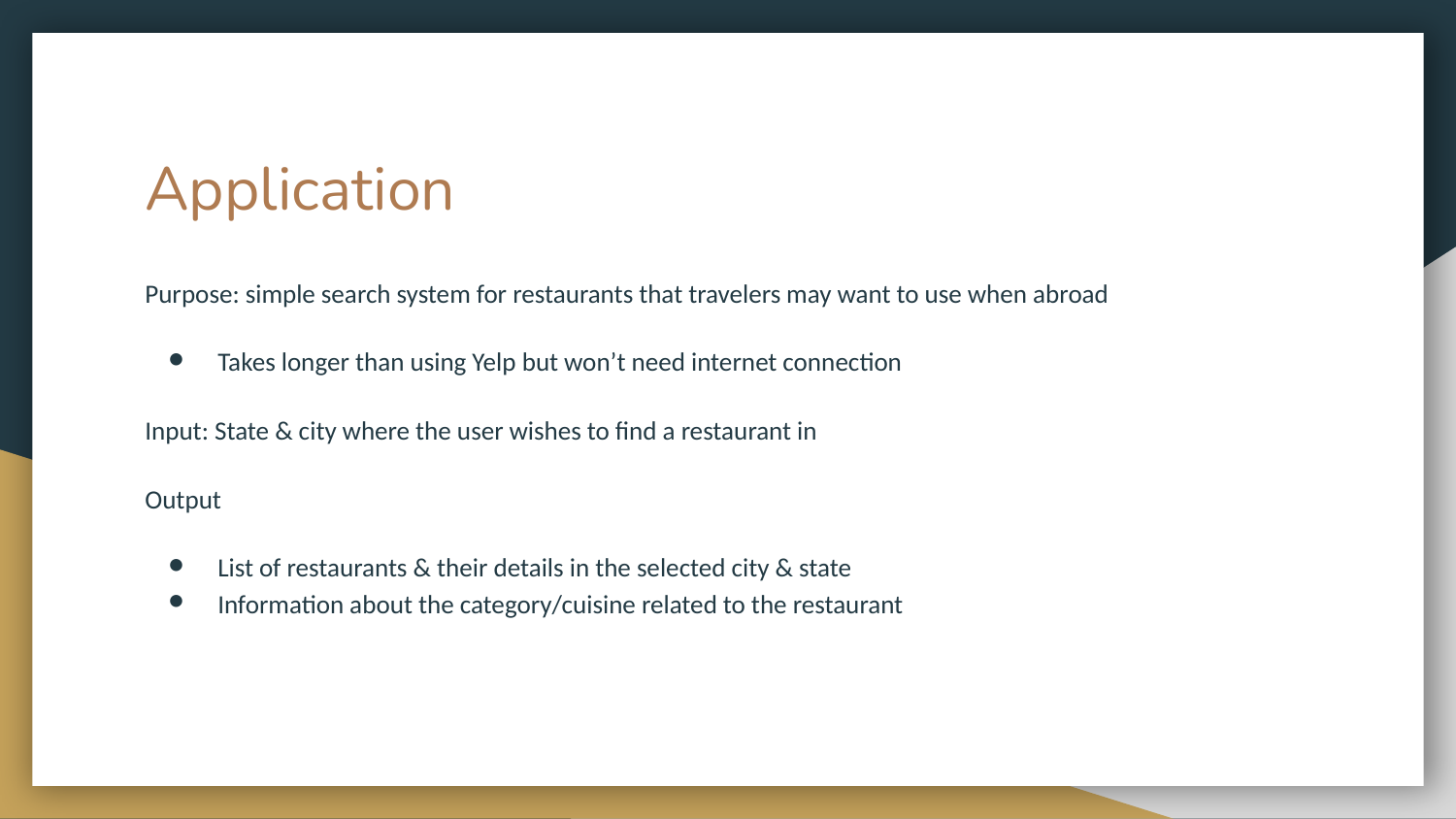

# Application
Purpose: simple search system for restaurants that travelers may want to use when abroad
Takes longer than using Yelp but won’t need internet connection
Input: State & city where the user wishes to find a restaurant in
Output
List of restaurants & their details in the selected city & state
Information about the category/cuisine related to the restaurant